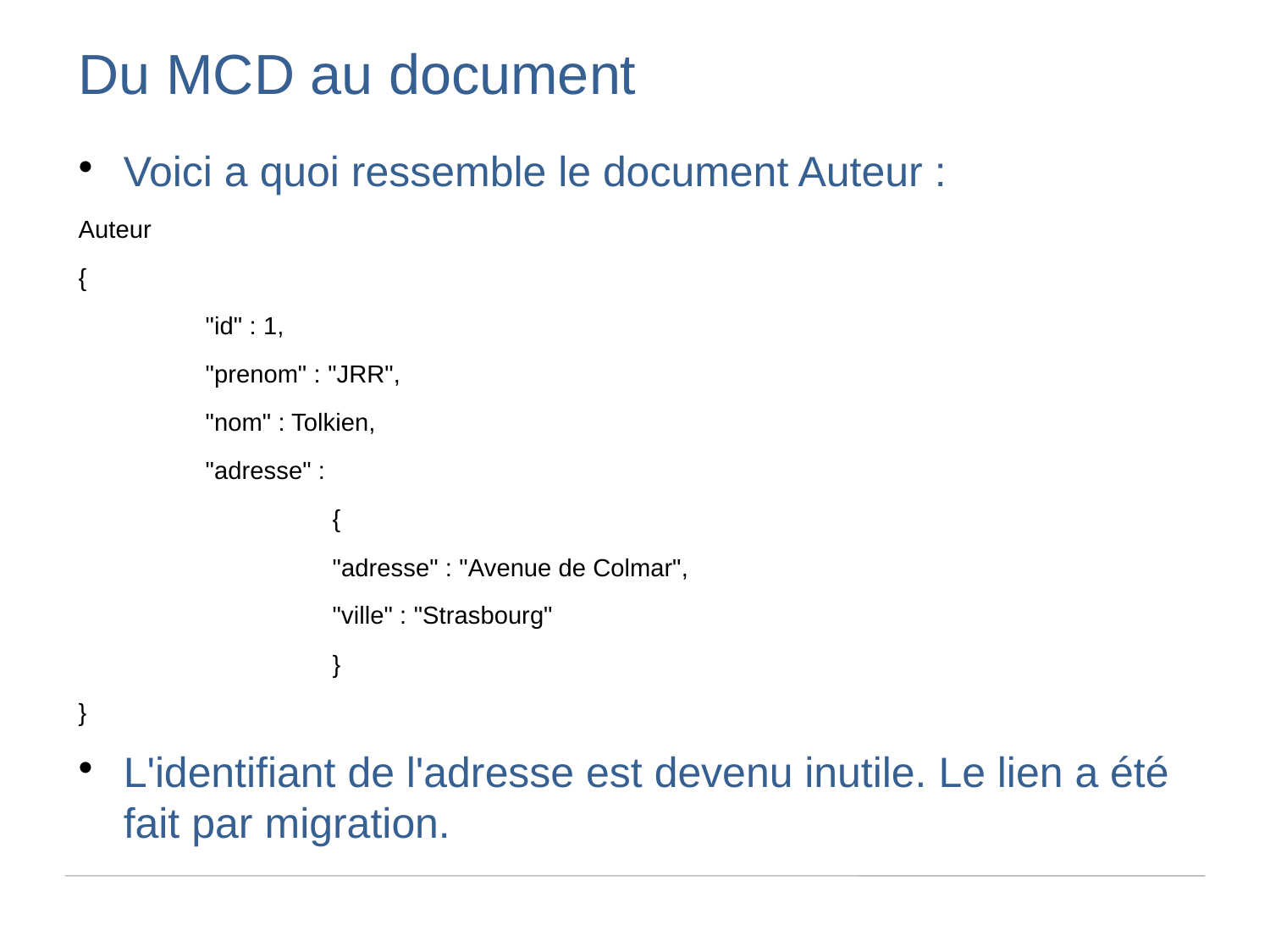

Du MCD au document

Voici a quoi ressemble le document Auteur :
Auteur
{
	"id" : 1,
	"prenom" : "JRR",
	"nom" : Tolkien,
	"adresse" :
		{
		"adresse" : "Avenue de Colmar",
		"ville" : "Strasbourg"
		}
}
L'identifiant de l'adresse est devenu inutile. Le lien a été fait par migration.